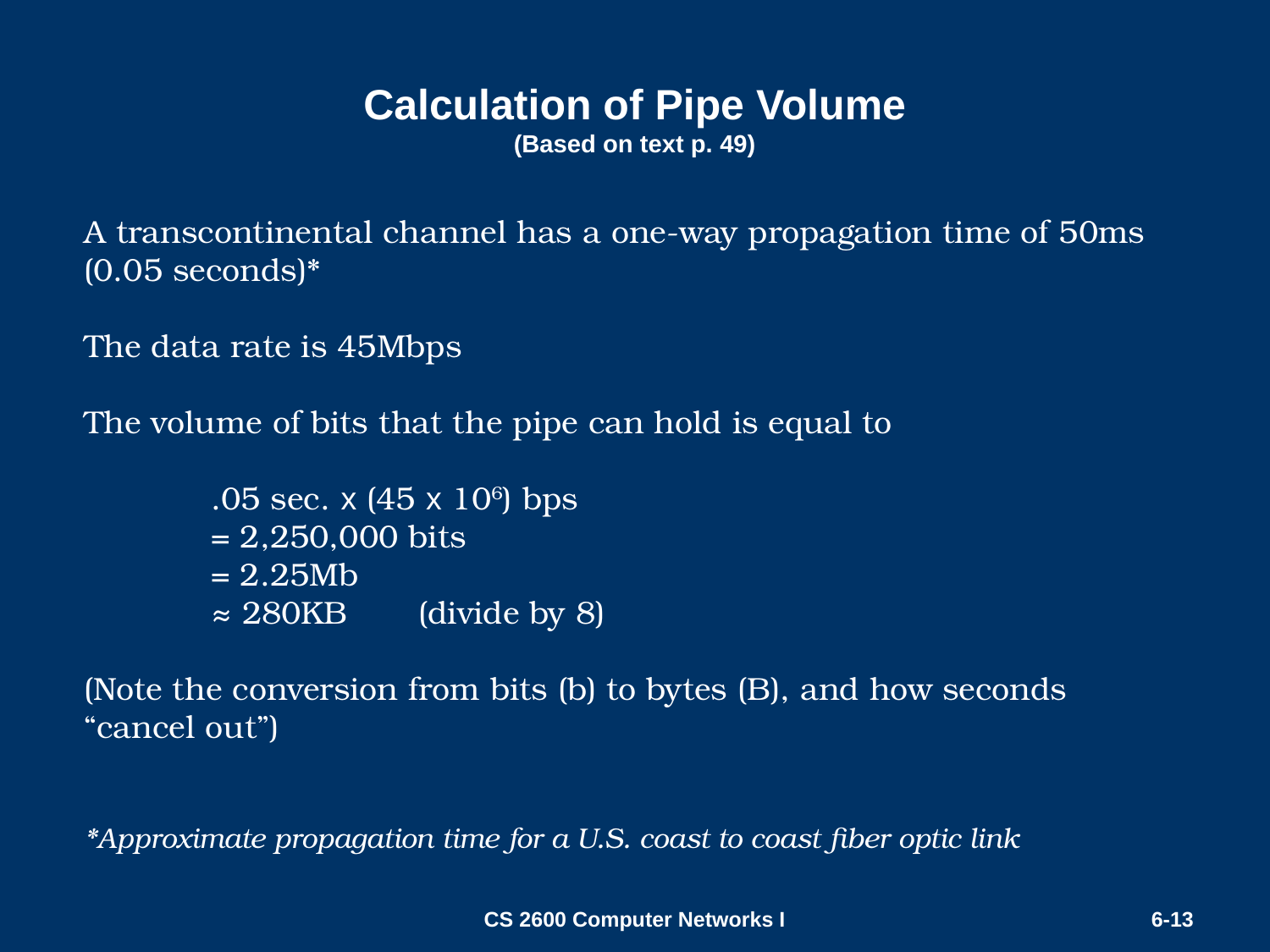

# Calculation of Pipe Volume (Based on text p. 49)
A transcontinental channel has a one-way propagation time of 50ms (0.05 seconds)*

The data rate is 45Mbps

The volume of bits that the pipe can hold is equal to

	.05 sec. x (45 x 106) bps
	= 2,250,000 bits
	= 2.25Mb
	≈ 280KB       (divide by 8)

(Note the conversion from bits (b) to bytes (B), and how seconds “cancel out”)

*Approximate propagation time for a U.S. coast to coast fiber optic link

CS 2600 Computer Networks I
6-13